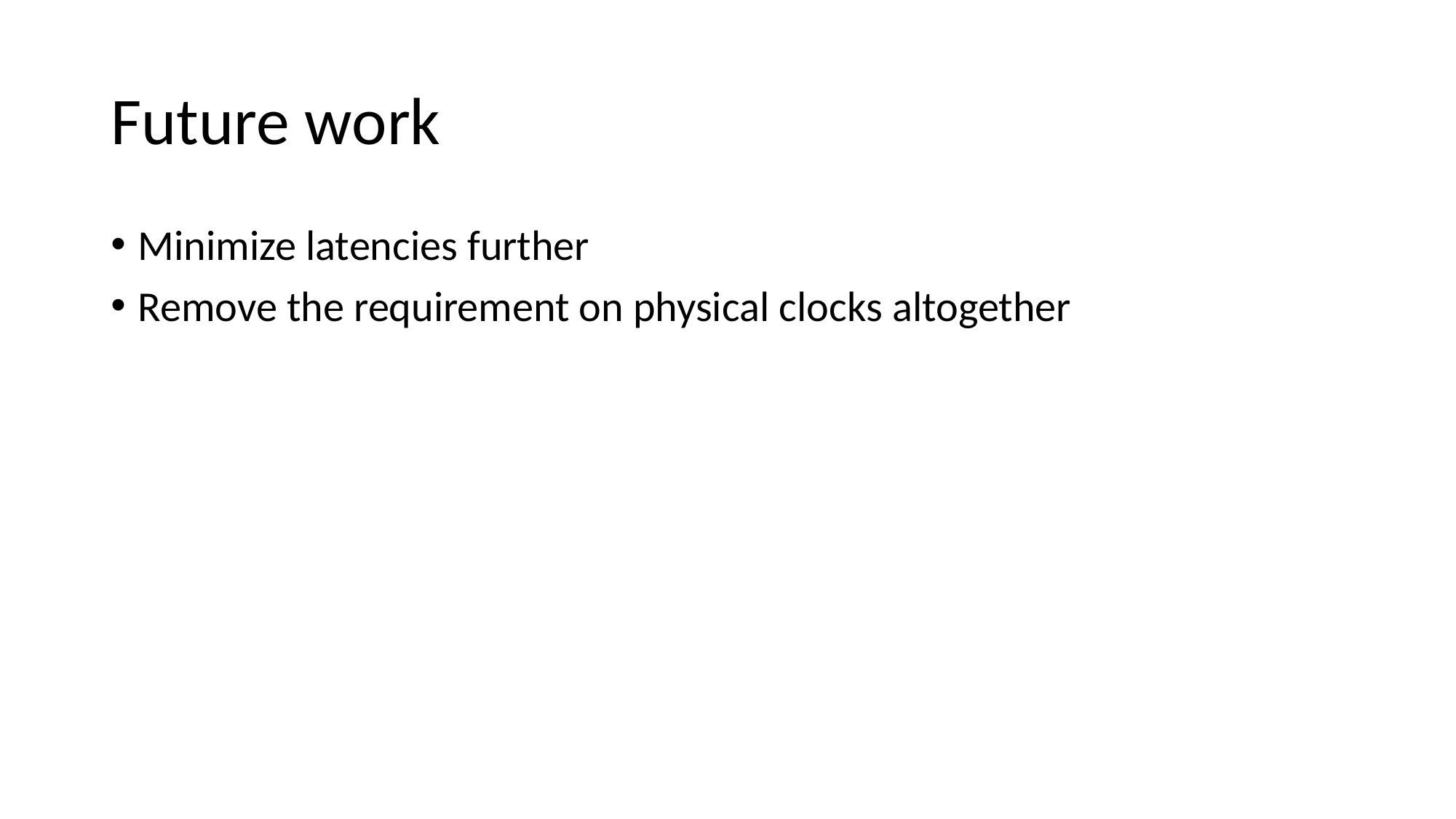

# Future work
Minimize latencies further
Remove the requirement on physical clocks altogether